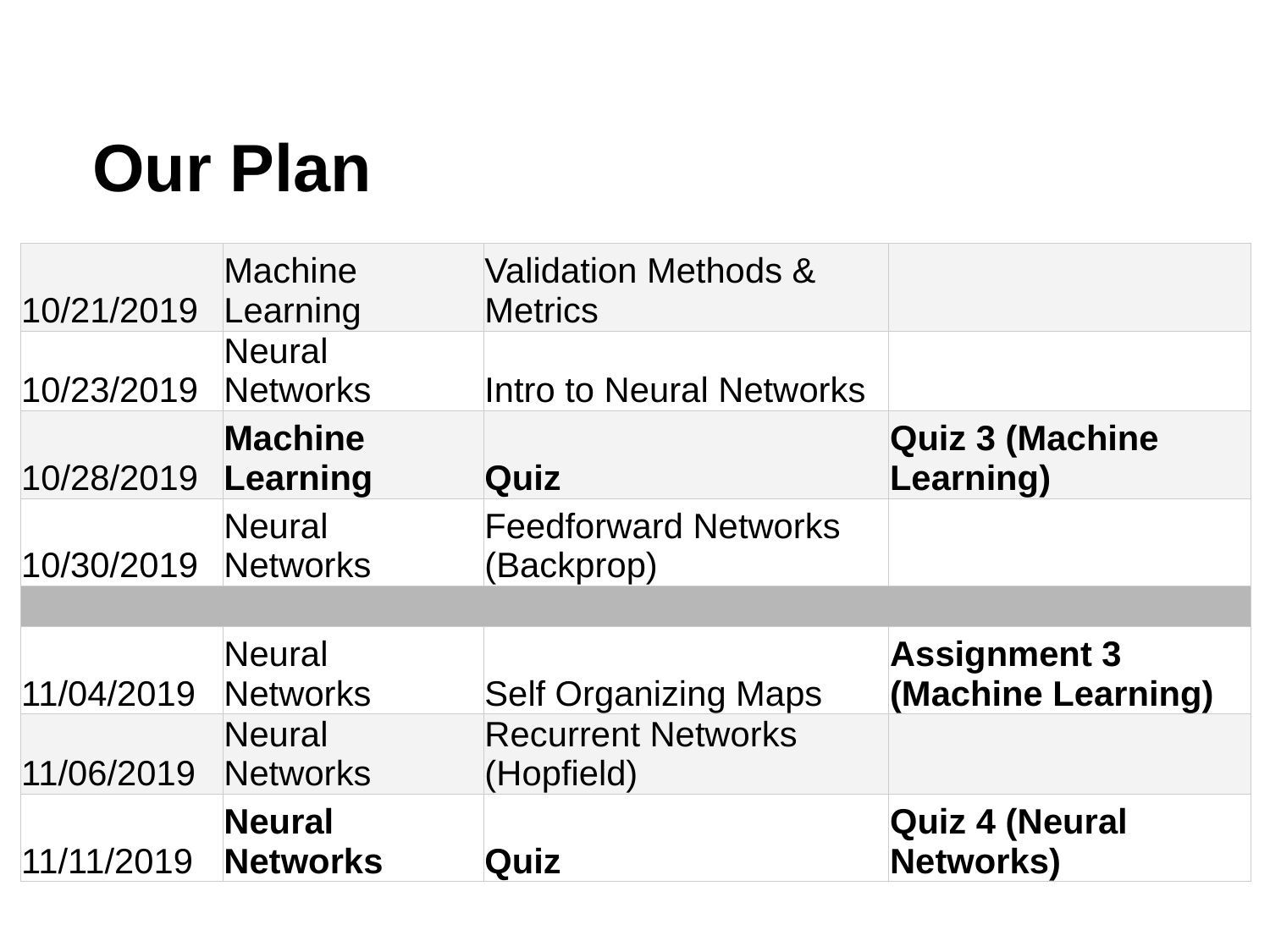

# Our Plan
| 10/21/2019 | Machine Learning | Validation Methods & Metrics |  |
| --- | --- | --- | --- |
| 10/23/2019 | Neural Networks | Intro to Neural Networks |  |
| 10/28/2019 | Machine Learning | Quiz | Quiz 3 (Machine Learning) |
| 10/30/2019 | Neural Networks | Feedforward Networks (Backprop) |  |
|  |  |  |  |
| 11/04/2019 | Neural Networks | Self Organizing Maps | Assignment 3 (Machine Learning) |
| 11/06/2019 | Neural Networks | Recurrent Networks (Hopfield) |  |
| 11/11/2019 | Neural Networks | Quiz | Quiz 4 (Neural Networks) |